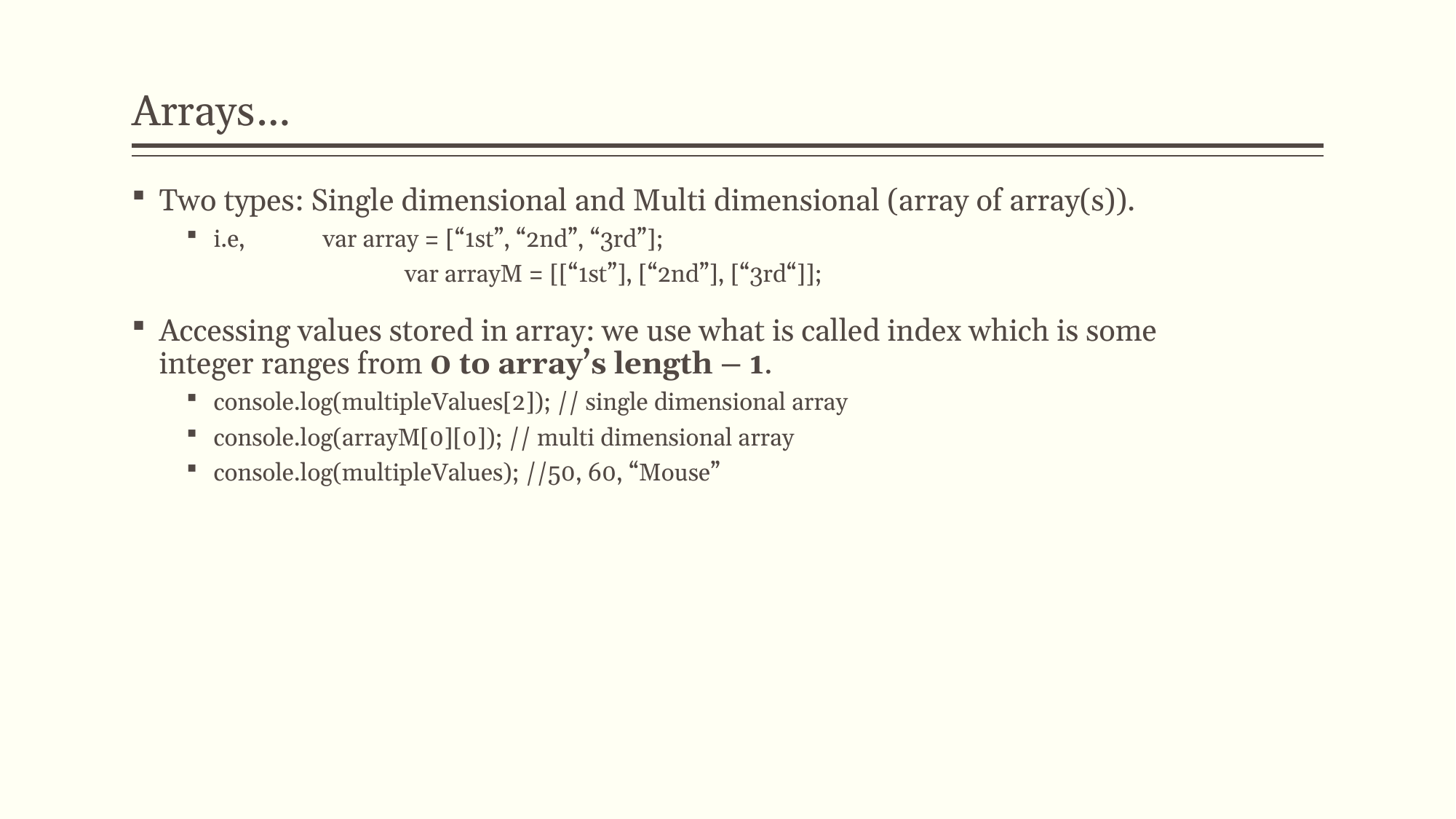

# Arrays…
Two types: Single dimensional and Multi dimensional (array of array(s)).
i.e, 	var array = [“1st”, “2nd”, “3rd”];
		var arrayM = [[“1st”], [“2nd”], [“3rd“]];
Accessing values stored in array: we use what is called index which is some integer ranges from 0 to array’s length – 1.
console.log(multipleValues[2]); // single dimensional array
console.log(arrayM[0][0]); // multi dimensional array
console.log(multipleValues); //50, 60, “Mouse”